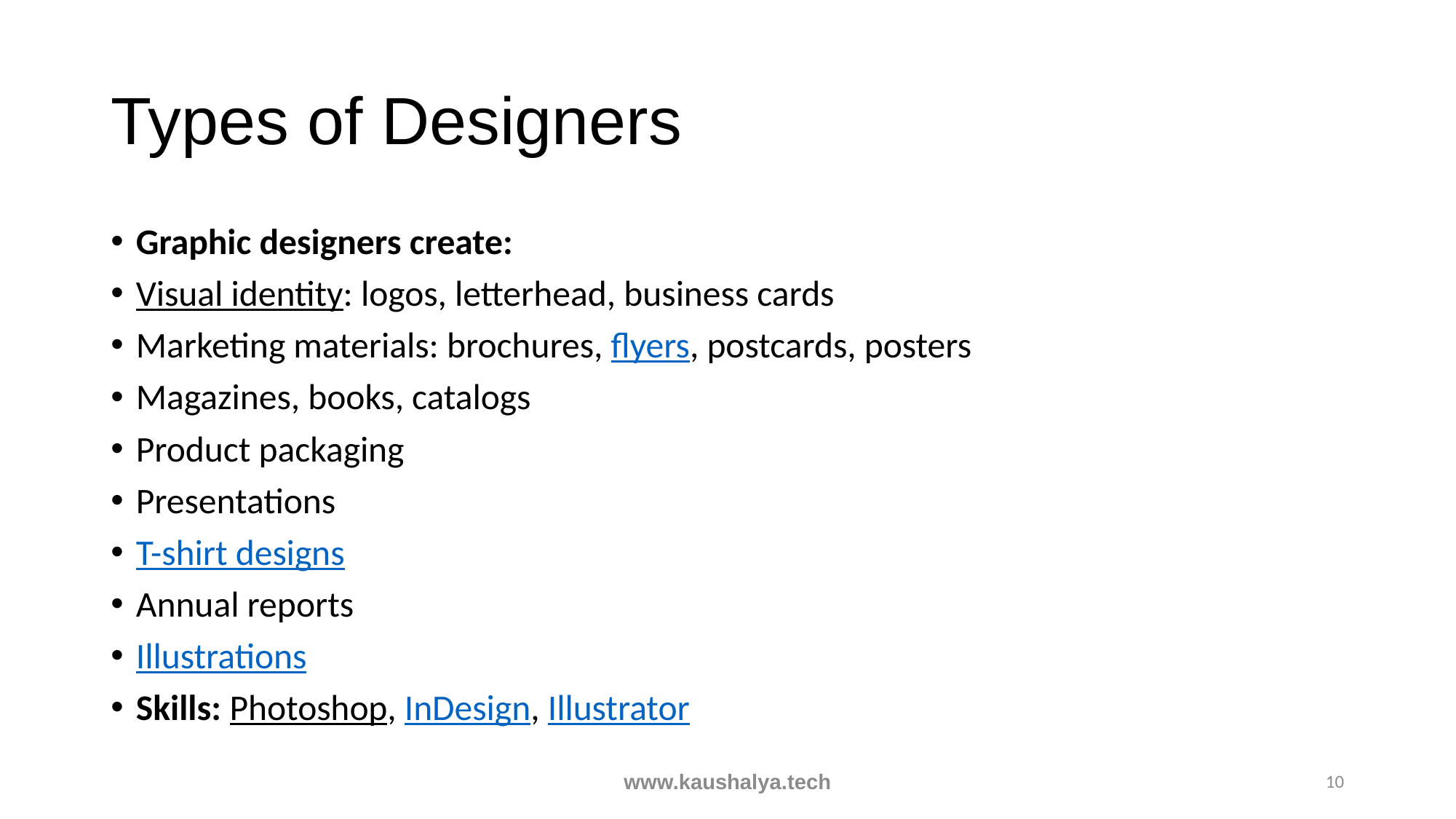

# Types of Designers
Graphic designers create:
Visual identity: logos, letterhead, business cards
Marketing materials: brochures, flyers, postcards, posters
Magazines, books, catalogs
Product packaging
Presentations
T-shirt designs
Annual reports
Illustrations
Skills: Photoshop, InDesign, Illustrator

www.kaushalya.tech
10